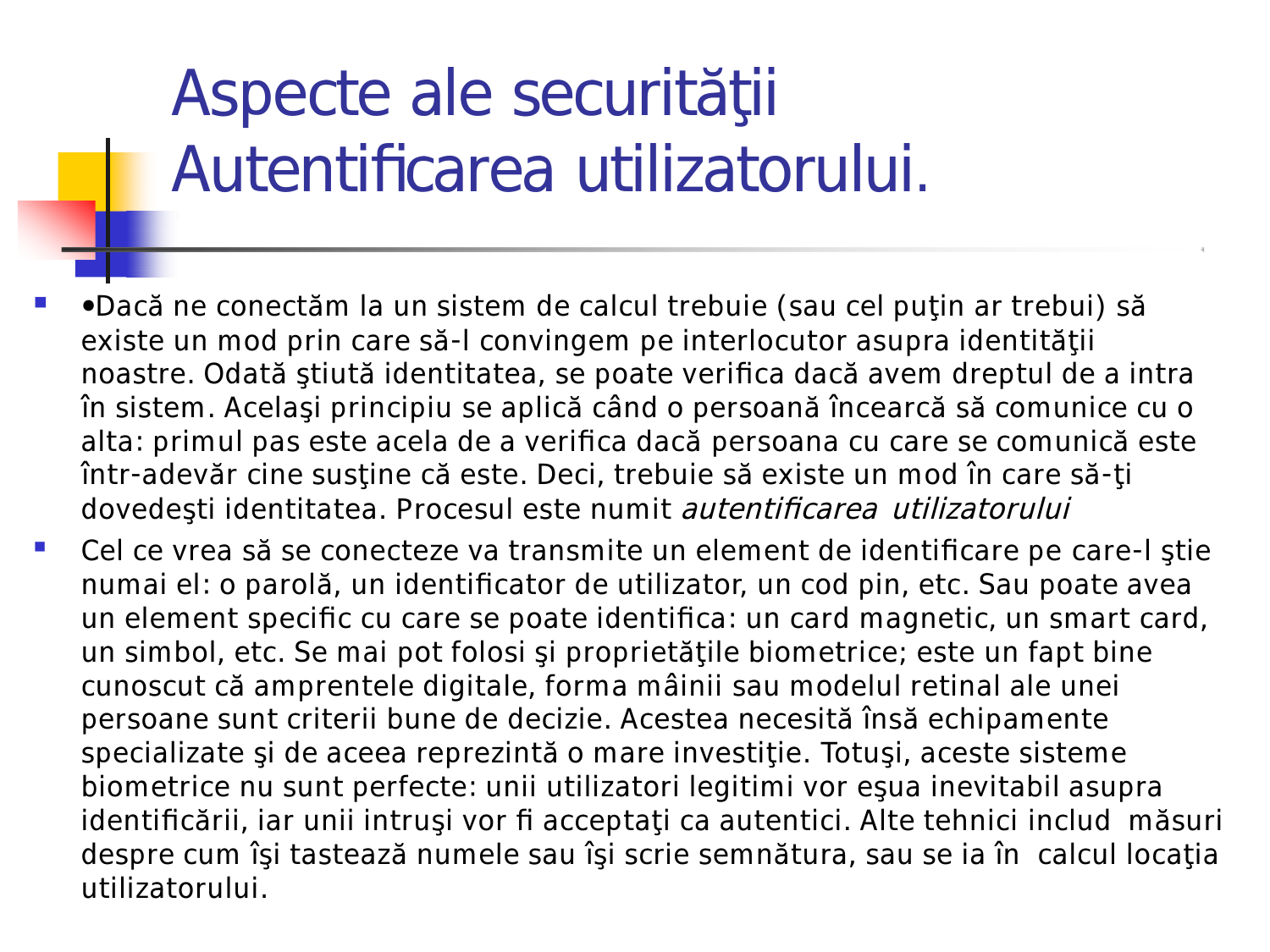

# Aspecte ale securităţii  Autentificarea utilizatorului.

•Dacă ne conectăm la un sistem de calcul trebuie (sau cel puţin ar trebui) să  existe un mod prin care să-l convingem pe interlocutor asupra identităţii  noastre. Odată ştiută identitatea, se poate verifica dacă avem dreptul de a intra  în sistem. Acelaşi principiu se aplică când o persoană încearcă să comunice cu o  alta: primul pas este acela de a verifica dacă persoana cu care se comunică este  într-adevăr cine susţine că este. Deci, trebuie să existe un mod în care să-ţi  dovedeşti identitatea. Procesul este numit autentificarea utilizatorului
Cel ce vrea să se conecteze va transmite un element de identificare pe care-l ştie  numai el: o parolă, un identificator de utilizator, un cod pin, etc. Sau poate avea  un element specific cu care se poate identifica: un card magnetic, un smart card,  un simbol, etc. Se mai pot folosi şi proprietăţile biometrice; este un fapt bine  cunoscut că amprentele digitale, forma mâinii sau modelul retinal ale unei  persoane sunt criterii bune de decizie. Acestea necesită însă echipamente  specializate şi de aceea reprezintă o mare investiţie. Totuşi, aceste sisteme  biometrice nu sunt perfecte: unii utilizatori legitimi vor eşua inevitabil asupra  identificării, iar unii intruşi vor fi acceptaţi ca autentici. Alte tehnici includ  măsuri despre cum îşi tastează numele sau îşi scrie semnătura, sau se ia în  calcul locaţia utilizatorului.